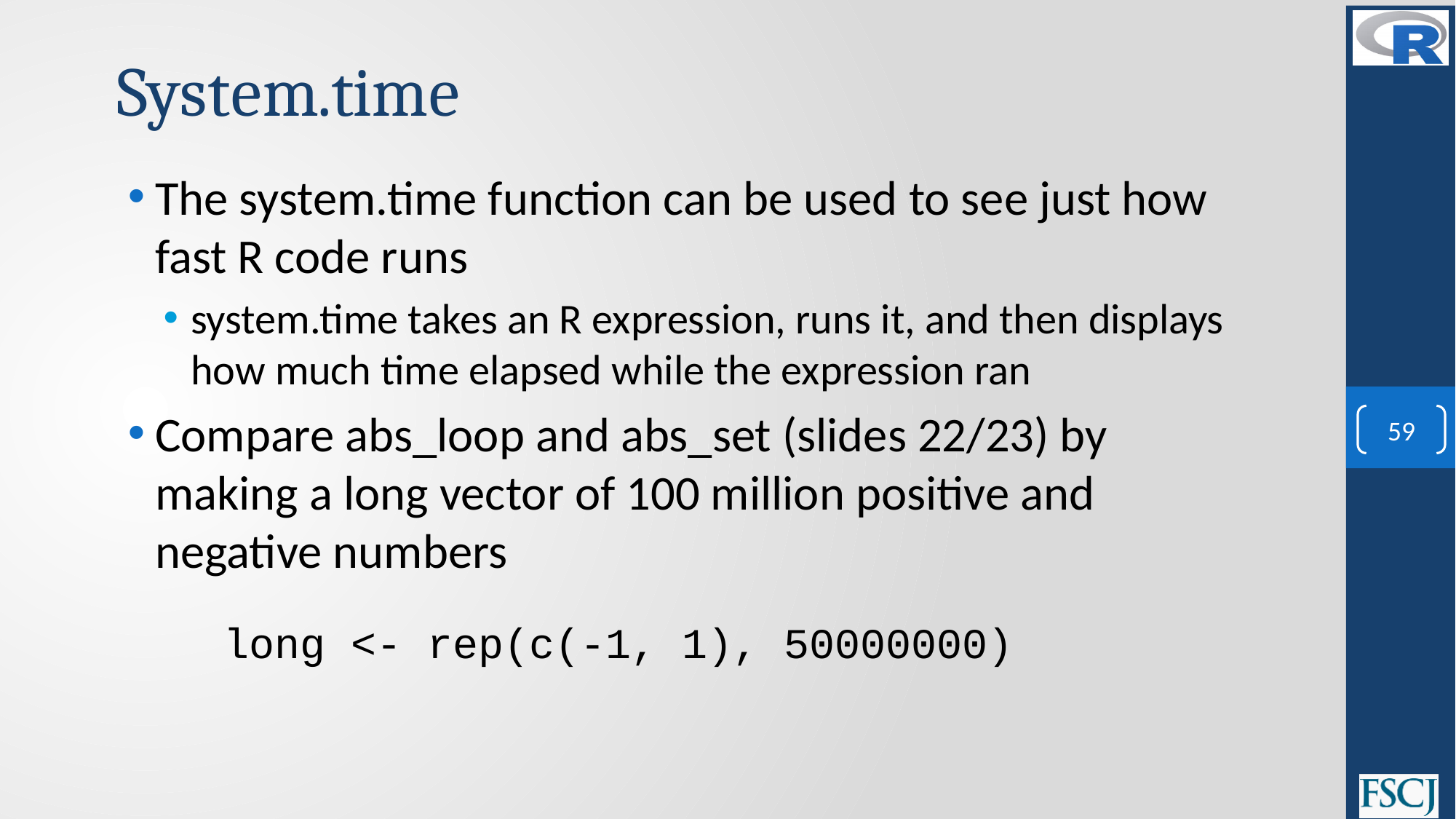

# System.time
The system.time function can be used to see just how fast R code runs
system.time takes an R expression, runs it, and then displays how much time elapsed while the expression ran
Compare abs_loop and abs_set (slides 22/23) by making a long vector of 100 million positive and negative numbers

long <- rep(c(-1, 1), 50000000)
59